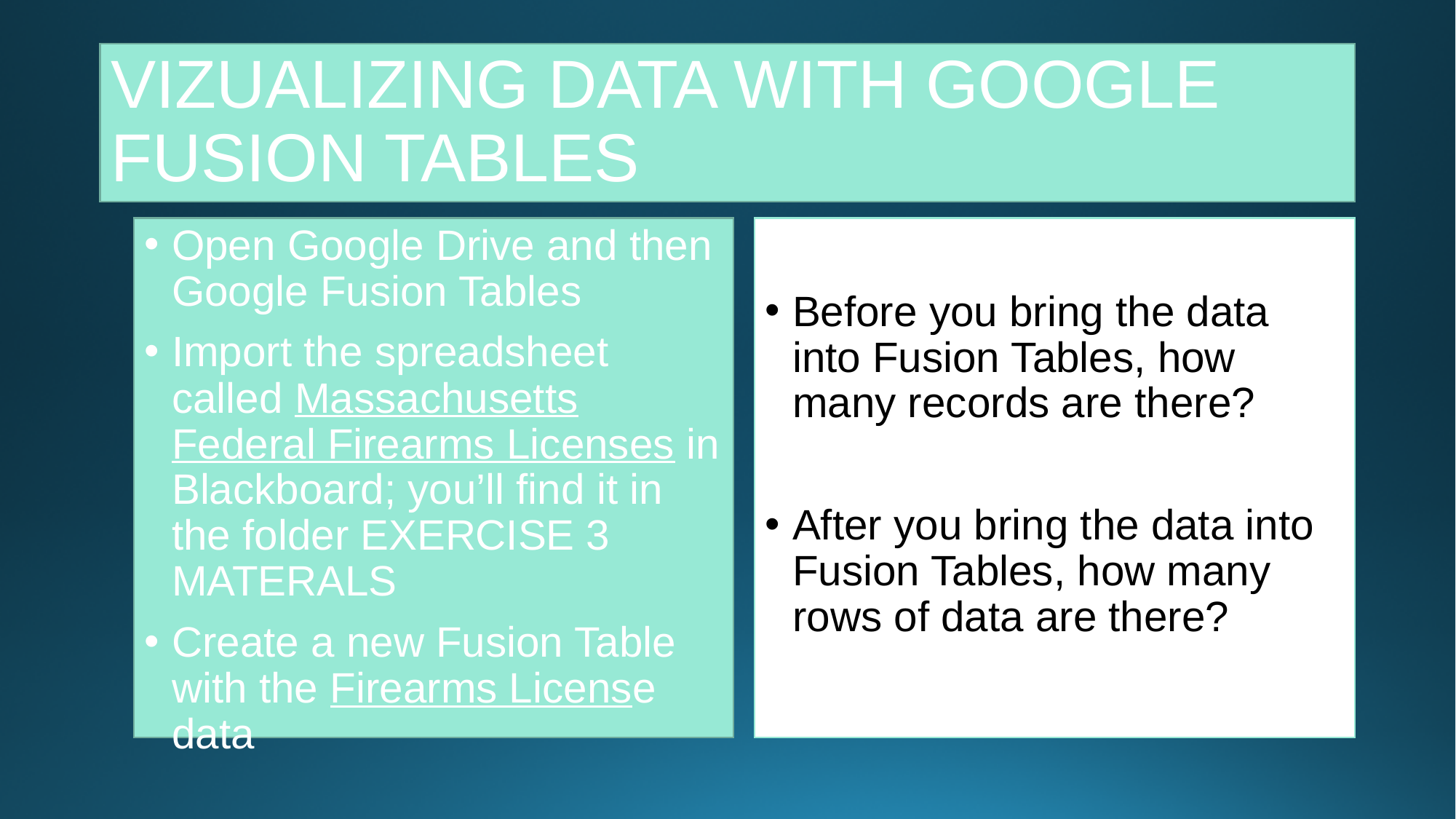

# VIZUALIZING DATA WITH GOOGLE FUSION TABLES
Open Google Drive and then Google Fusion Tables
Import the spreadsheet called Massachusetts Federal Firearms Licenses in Blackboard; you’ll find it in the folder EXERCISE 3 MATERALS
Create a new Fusion Table with the Firearms License data

Before you bring the data into Fusion Tables, how many records are there?

After you bring the data into Fusion Tables, how many rows of data are there?